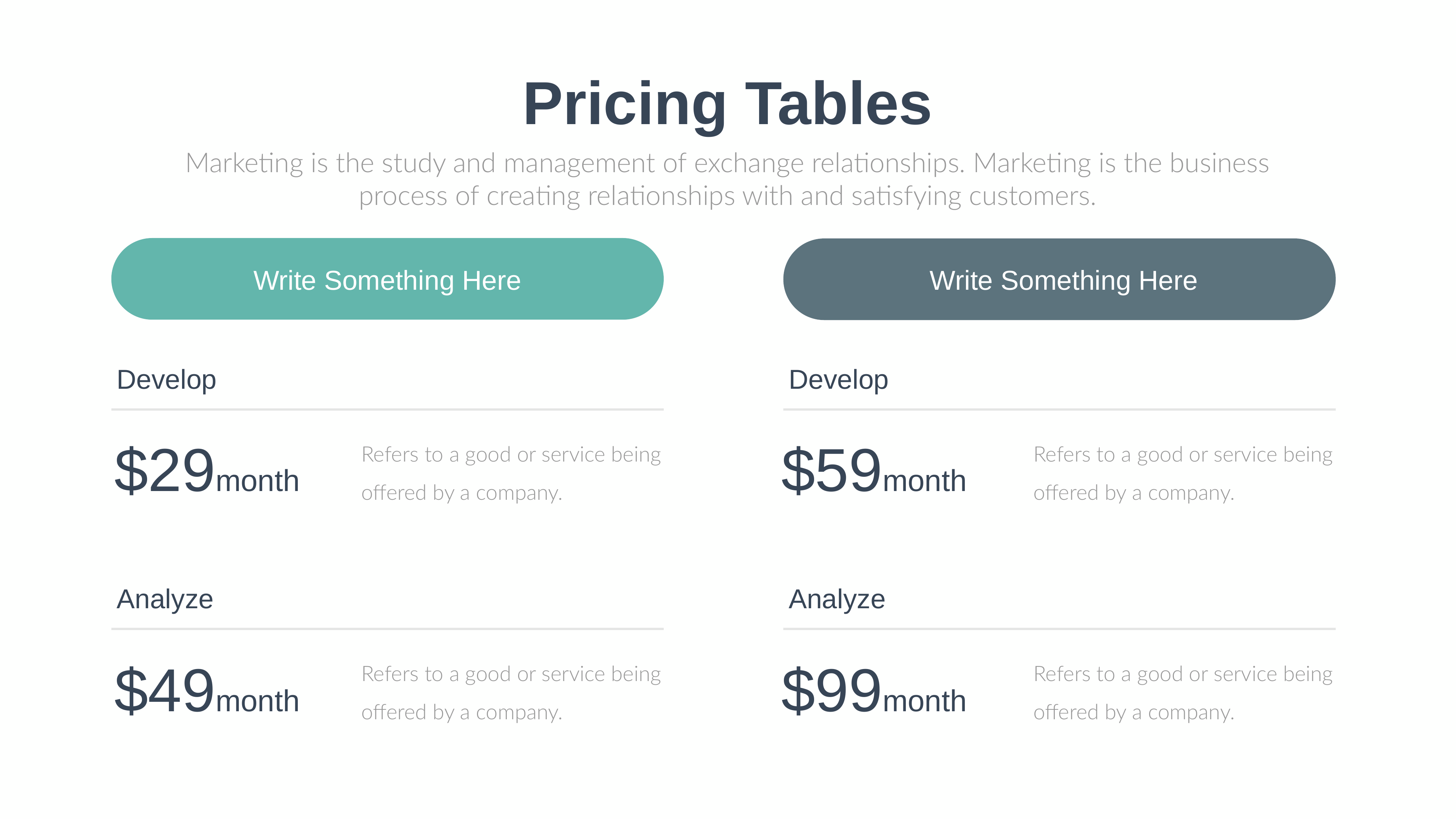

Pricing Tables
Marketing is the study and management of exchange relationships. Marketing is the business process of creating relationships with and satisfying customers.

Write Something Here
Write Something Here
Develop
Develop
Refers to a good or service being offered by a company.
Refers to a good or service being offered by a company.
$29month
$59month
Analyze
Analyze
Refers to a good or service being offered by a company.
Refers to a good or service being offered by a company.
$49month
$99month